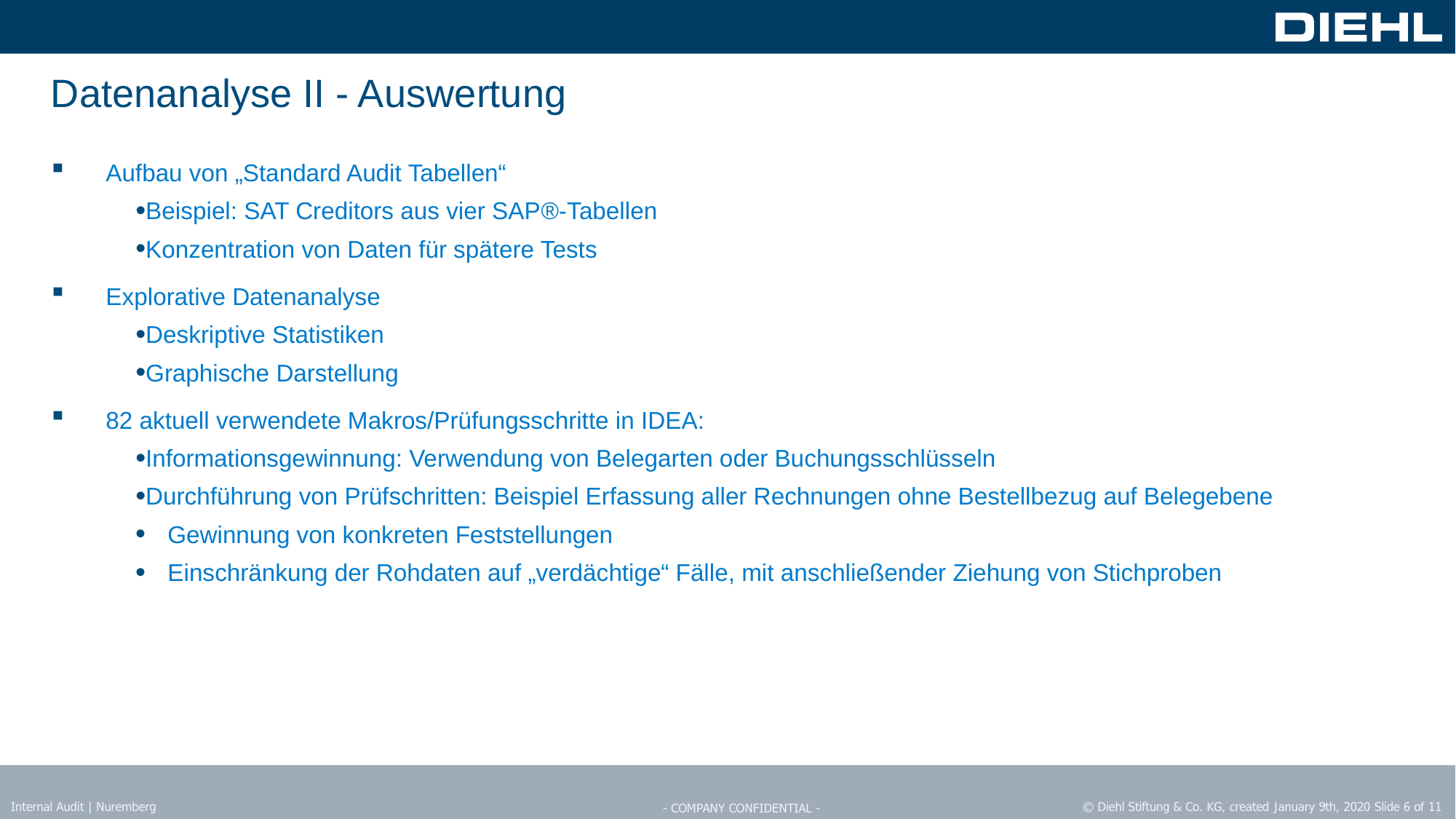

Webinar: IDEA Datenanalyse im Prüffeld Einkauf / Beschaffung
# Datenanalyse II - Auswertung
Aufbau von „Standard Audit Tabellen“
Beispiel: SAT Creditors aus vier SAP®-Tabellen
Konzentration von Daten für spätere Tests
Explorative Datenanalyse
Deskriptive Statistiken
Graphische Darstellung
82 aktuell verwendete Makros/Prüfungsschritte in IDEA:
Informationsgewinnung: Verwendung von Belegarten oder Buchungsschlüsseln
Durchführung von Prüfschritten: Beispiel Erfassung aller Rechnungen ohne Bestellbezug auf Belegebene
Gewinnung von konkreten Feststellungen
Einschränkung der Rohdaten auf „verdächtige“ Fälle, mit anschließender Ziehung von Stichproben